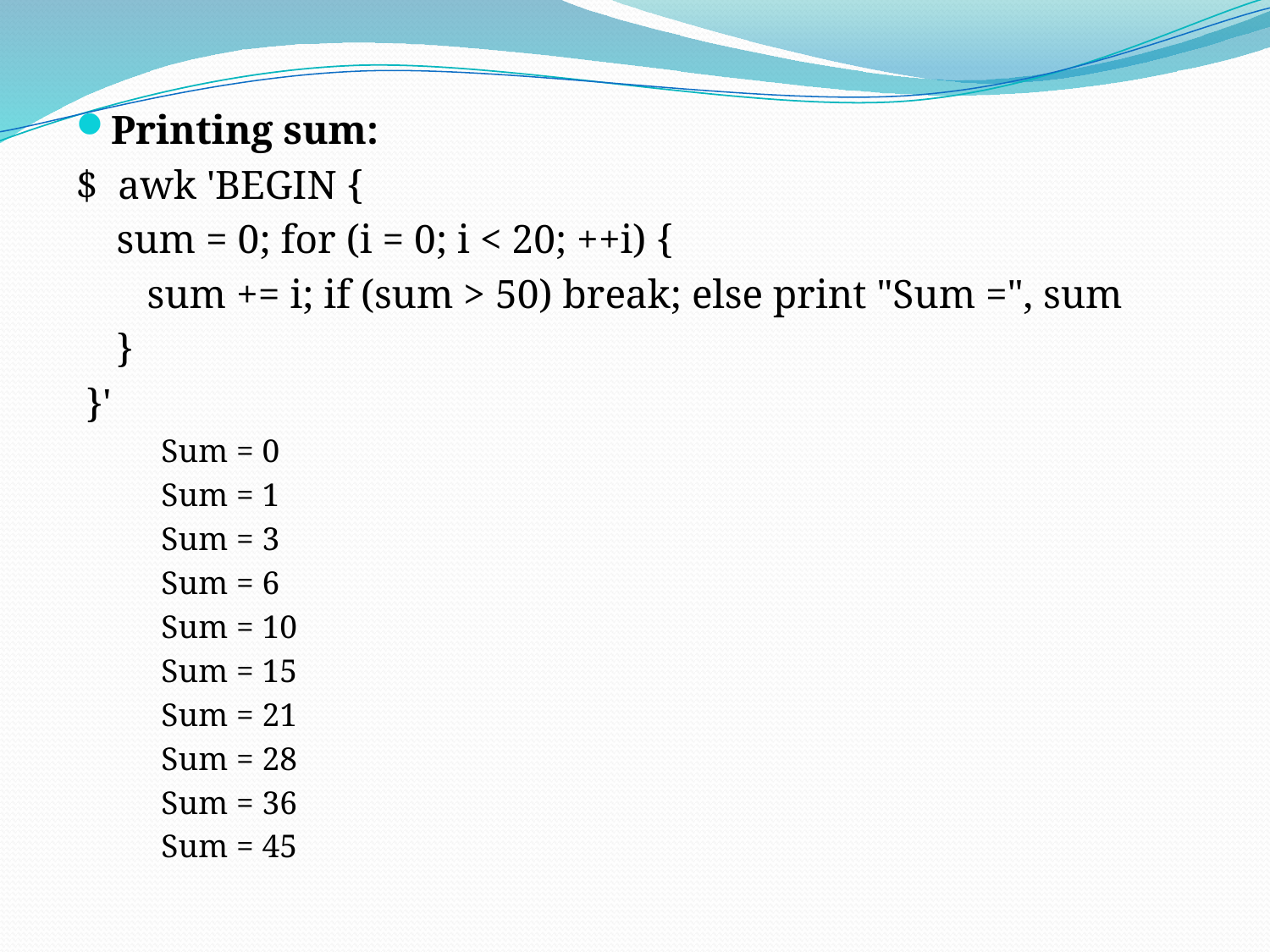

Printing sum:
$  awk 'BEGIN {
    sum = 0; for (i = 0; i < 20; ++i) {
       sum += i; if (sum > 50) break; else print "Sum =", sum
    }
 }'
Sum = 0
Sum = 1
Sum = 3
Sum = 6
Sum = 10
Sum = 15
Sum = 21
Sum = 28
Sum = 36
Sum = 45